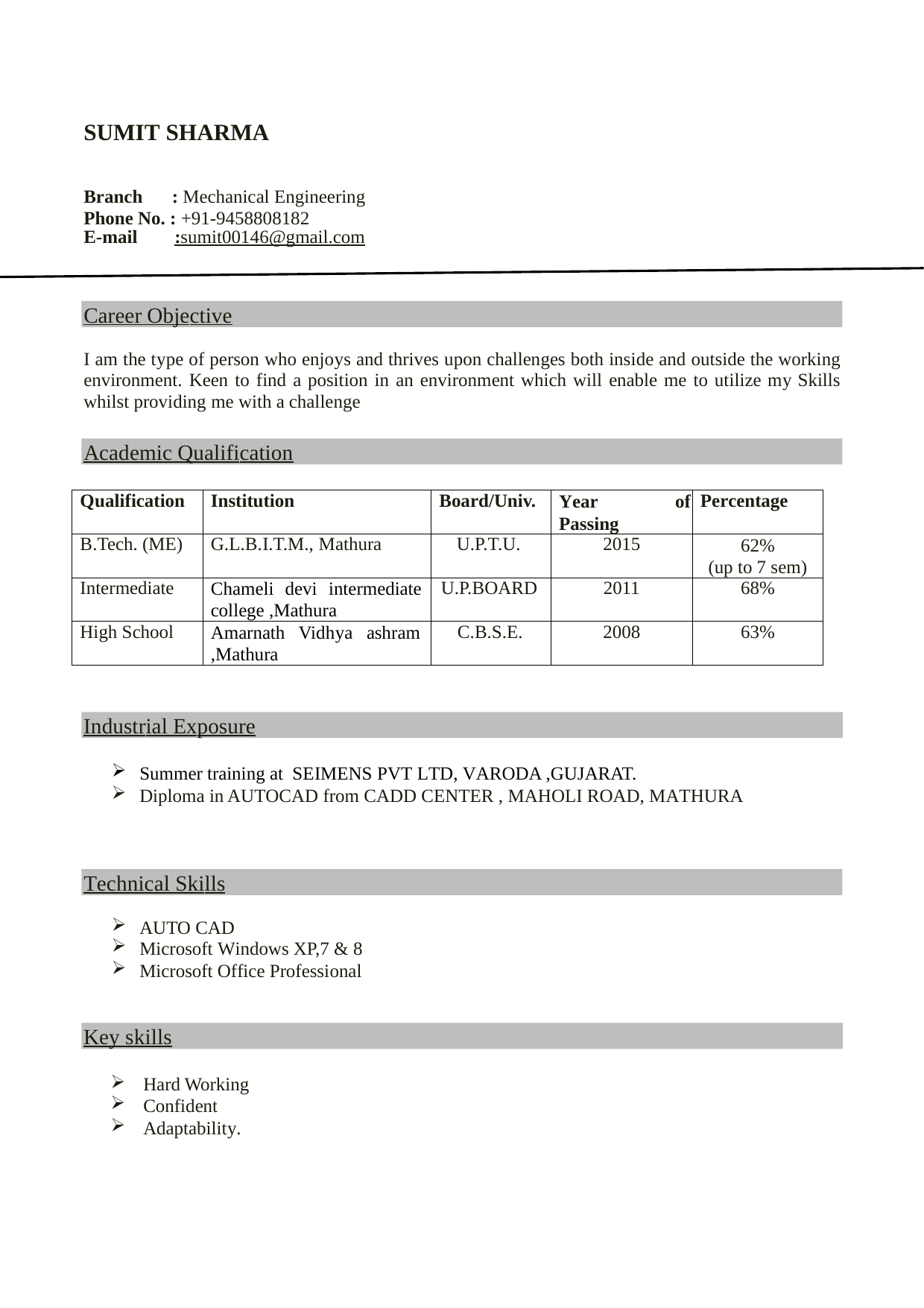

SUMIT SHARMA

Branch	: Mechanical Engineering
Phone No. : +91-9458808182
E-mail
:sumit00146@gmail.com

Career Objective
I am the type of person who enjoys and thrives upon challenges both inside and outside the working environment. Keen to find a position in an environment which will enable me to utilize my Skills whilst providing me with a challenge
Academic Qualification
| Qualification | Institution | Board/Univ. | Year of Passing | Percentage |
| --- | --- | --- | --- | --- |
| B.Tech. (ME) | G.L.B.I.T.M., Mathura | U.P.T.U. | 2015 | 62% (up to 7 sem) |
| Intermediate | Chameli devi intermediate college ,Mathura | U.P.BOARD | 2011 | 68% |
| High School | Amarnath Vidhya ashram ,Mathura | C.B.S.E. | 2008 | 63% |
Industrial Exposure
Summer training at  SEIMENS PVT LTD, VARODA ,GUJARAT.
Diploma in AUTOCAD from CADD CENTER , MAHOLI ROAD, MATHURA
Technical Skills
AUTO CAD
Microsoft Windows XP,7 & 8
Microsoft Office Professional
Key skills
Hard Working
Confident
Adaptability.